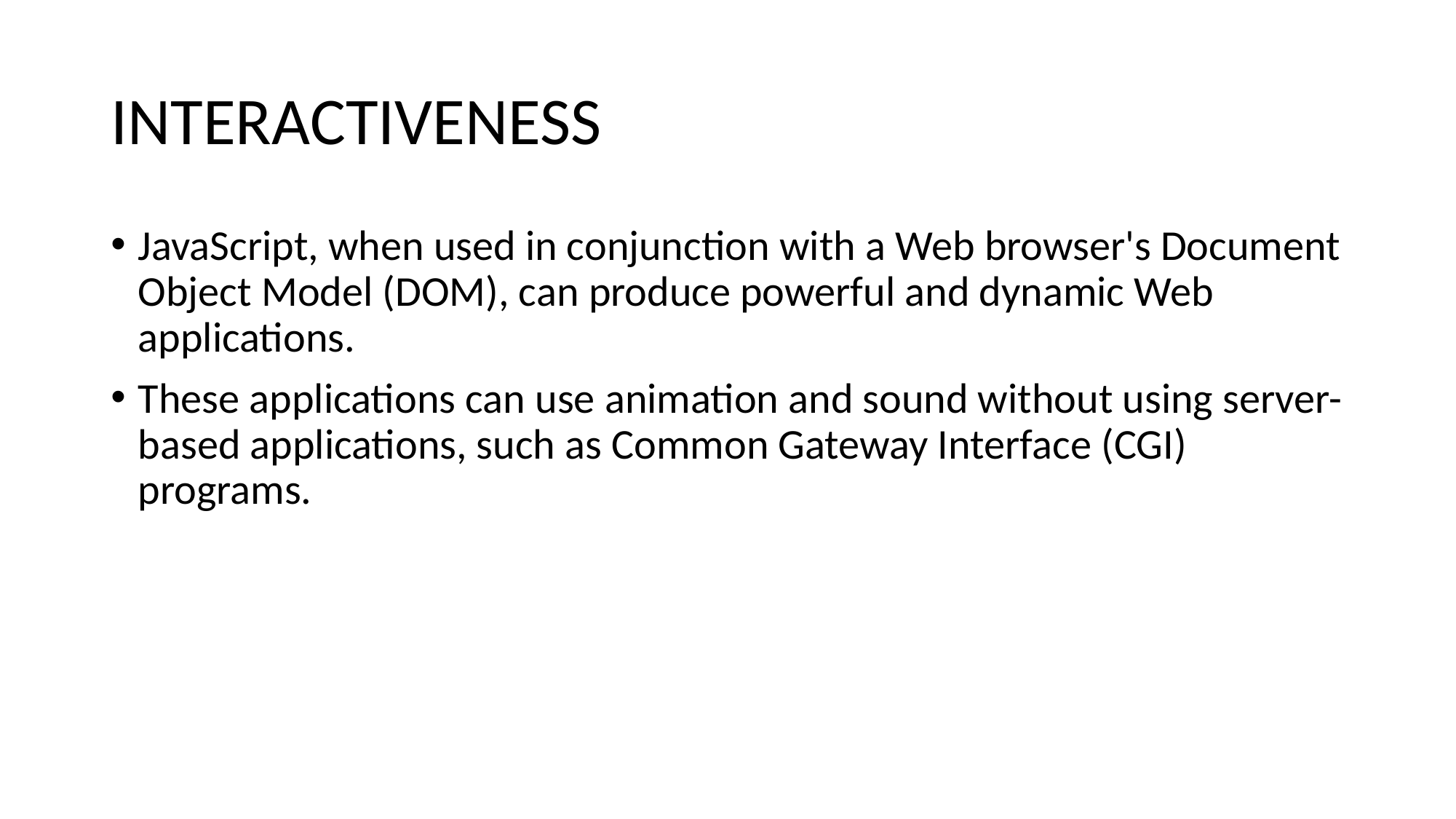

# INTERACTIVENESS
JavaScript, when used in conjunction with a Web browser's Document Object Model (DOM), can produce powerful and dynamic Web applications.
These applications can use animation and sound without using server-based applications, such as Common Gateway Interface (CGI) programs.